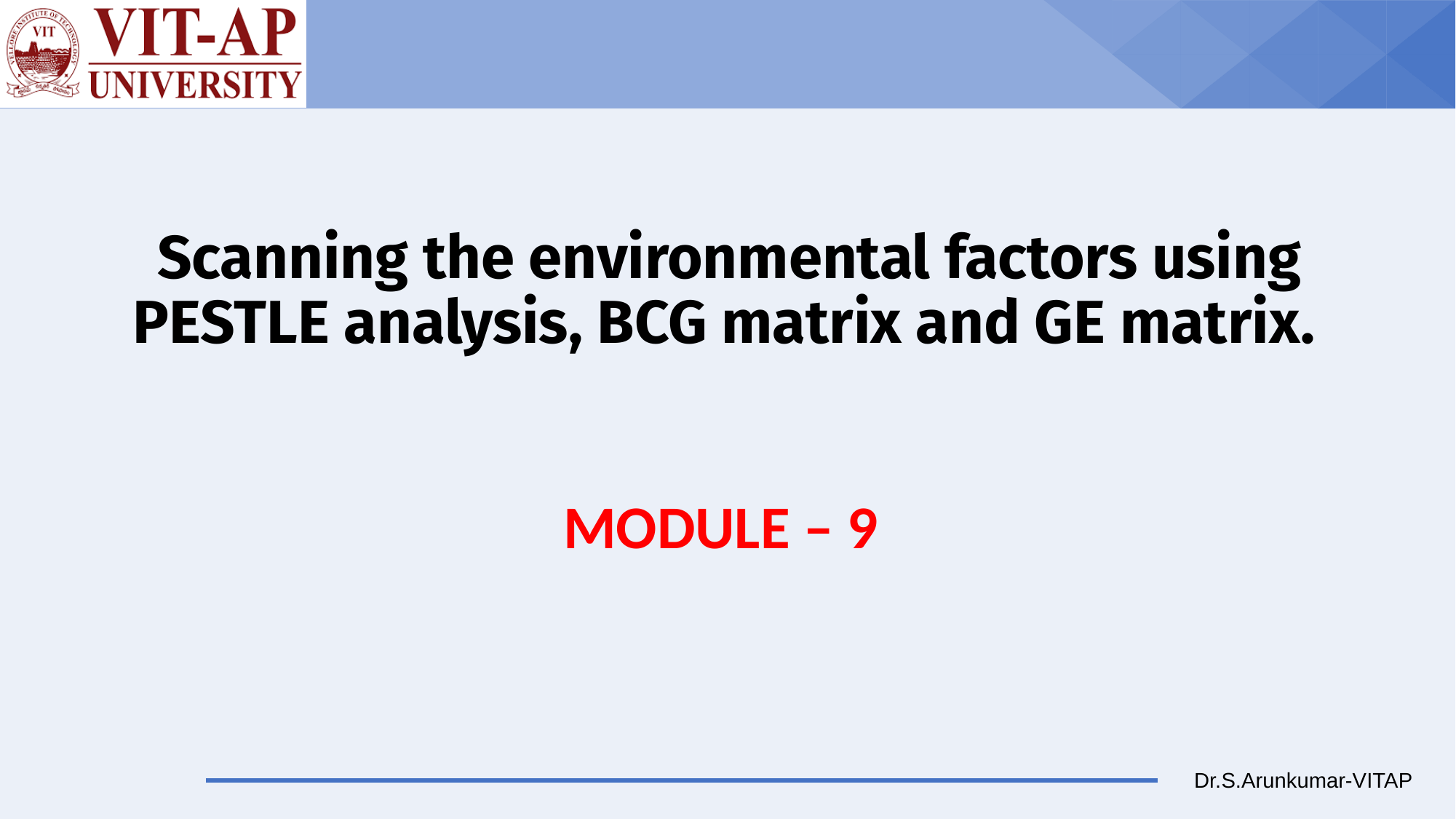

# Scanning the environmental factors using PESTLE analysis, BCG matrix and GE matrix.
MODULE – 9